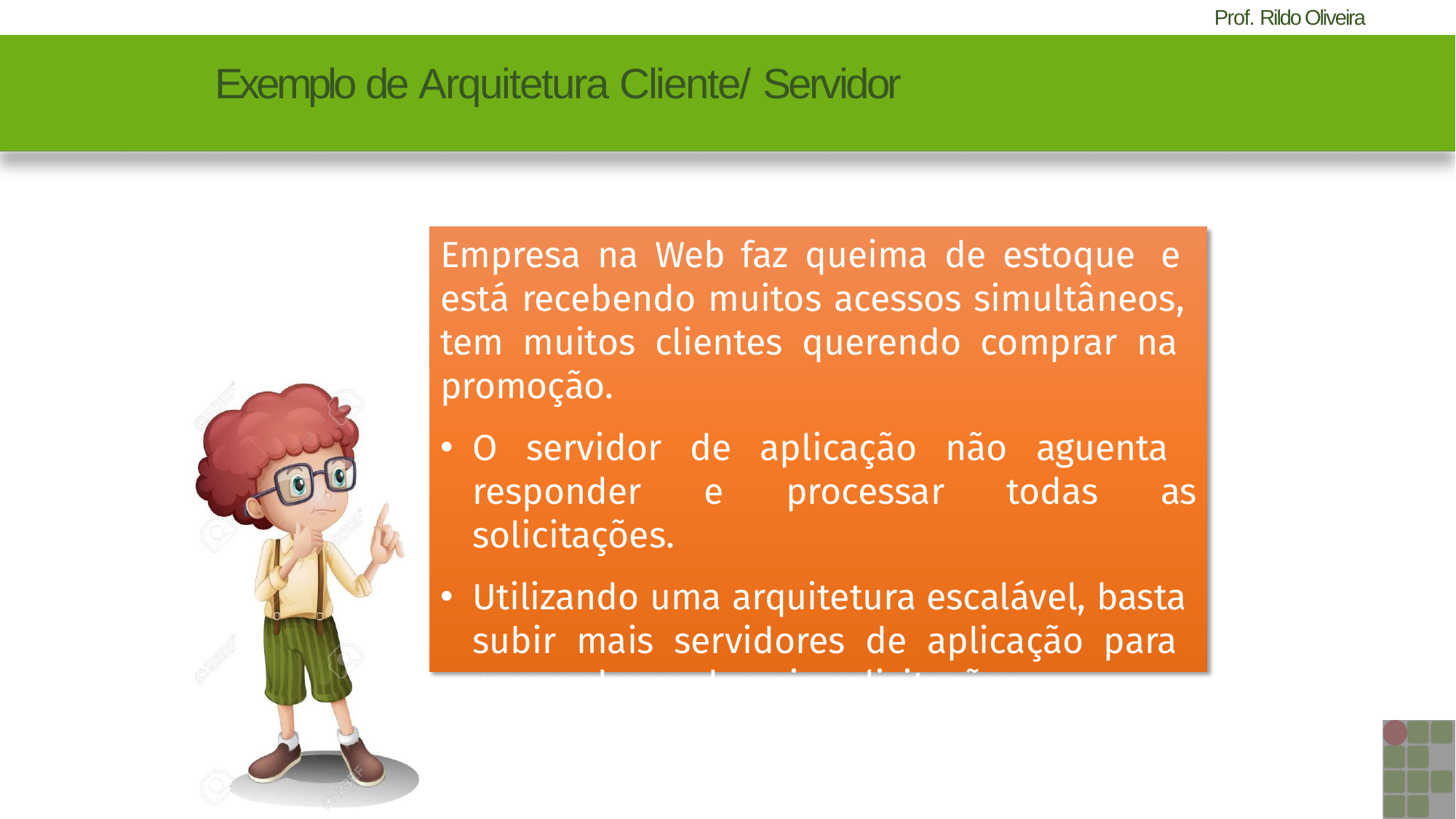

# Exemplo de Arquitetura Cliente/ Servidor

Empresa na Web faz queima de estoque e  está recebendo muitos acessos simultâneos,  tem muitos clientes querendo comprar na  promoção.
O servidor de aplicação não aguenta  responder e processar todas as solicitações.
Utilizando uma arquitetura escalável, basta  subir mais servidores de aplicação para  responder as demais solicitações.